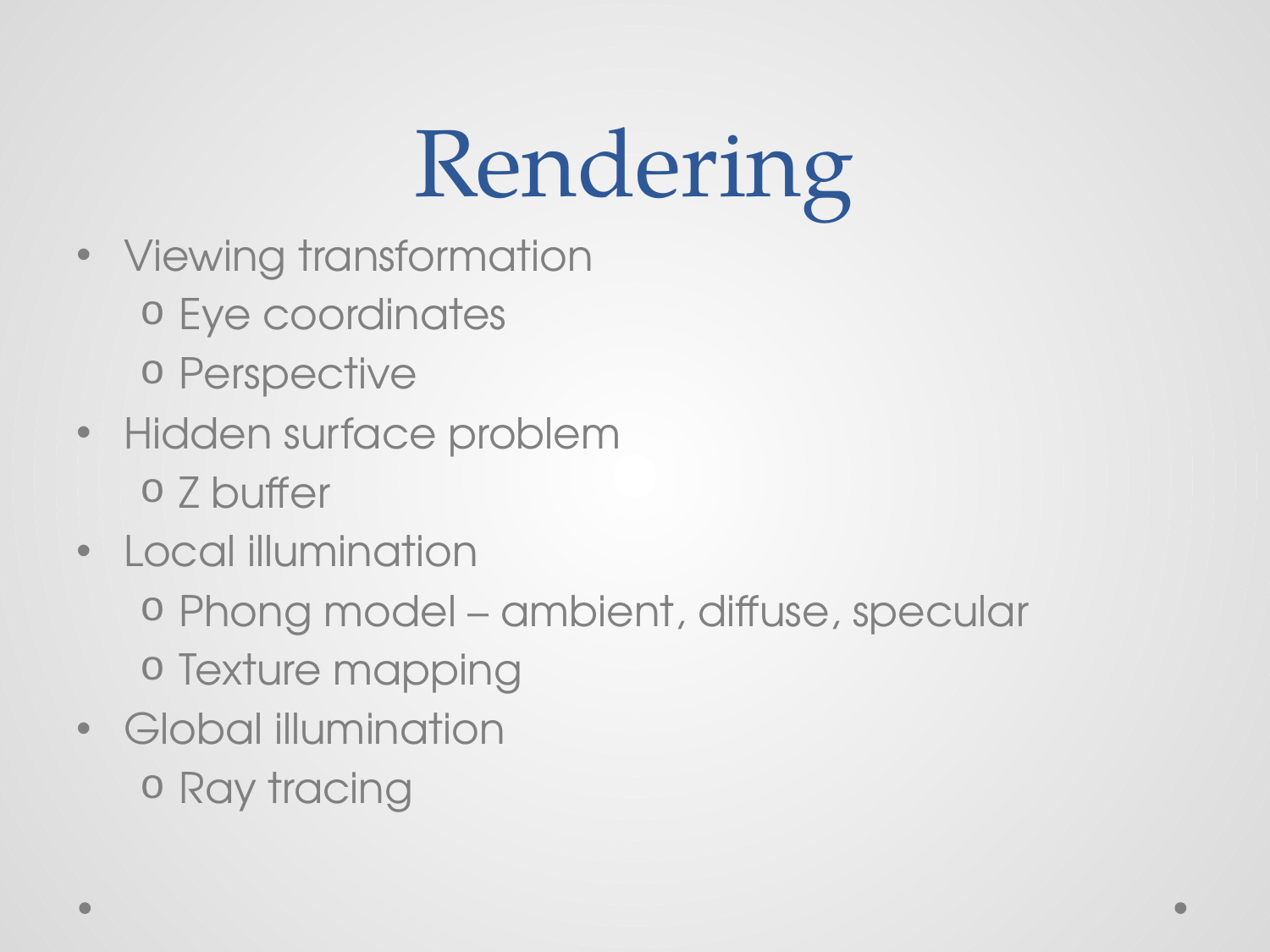

# Rendering
Viewing transformation
Eye coordinates
Perspective
Hidden surface problem
Z buffer
Local illumination
Phong model – ambient, diffuse, specular
Texture mapping
Global illumination
Ray tracing